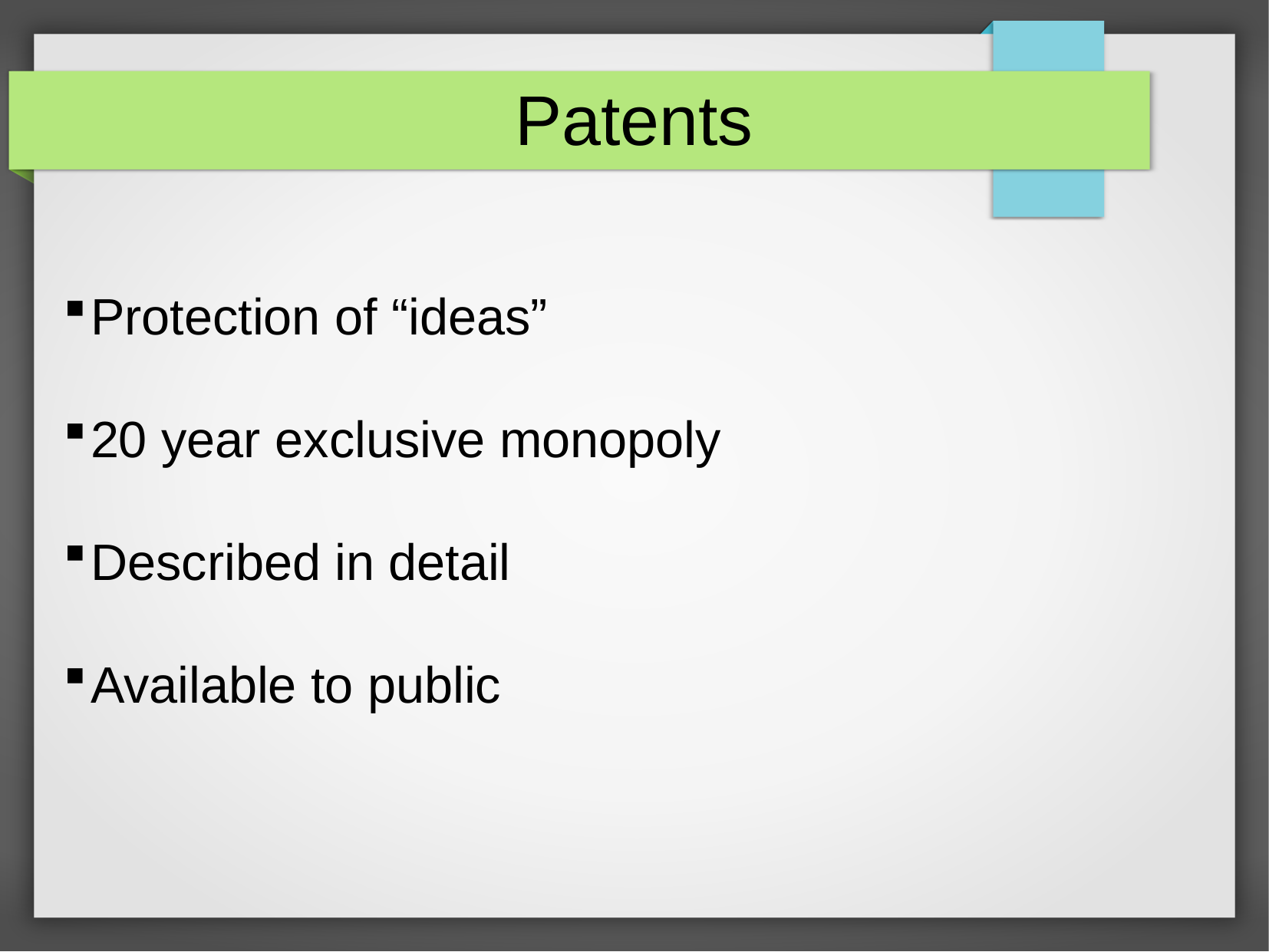

Patents

Protection of “ideas”

20 year exclusive monopoly

Described in detail

Available to public